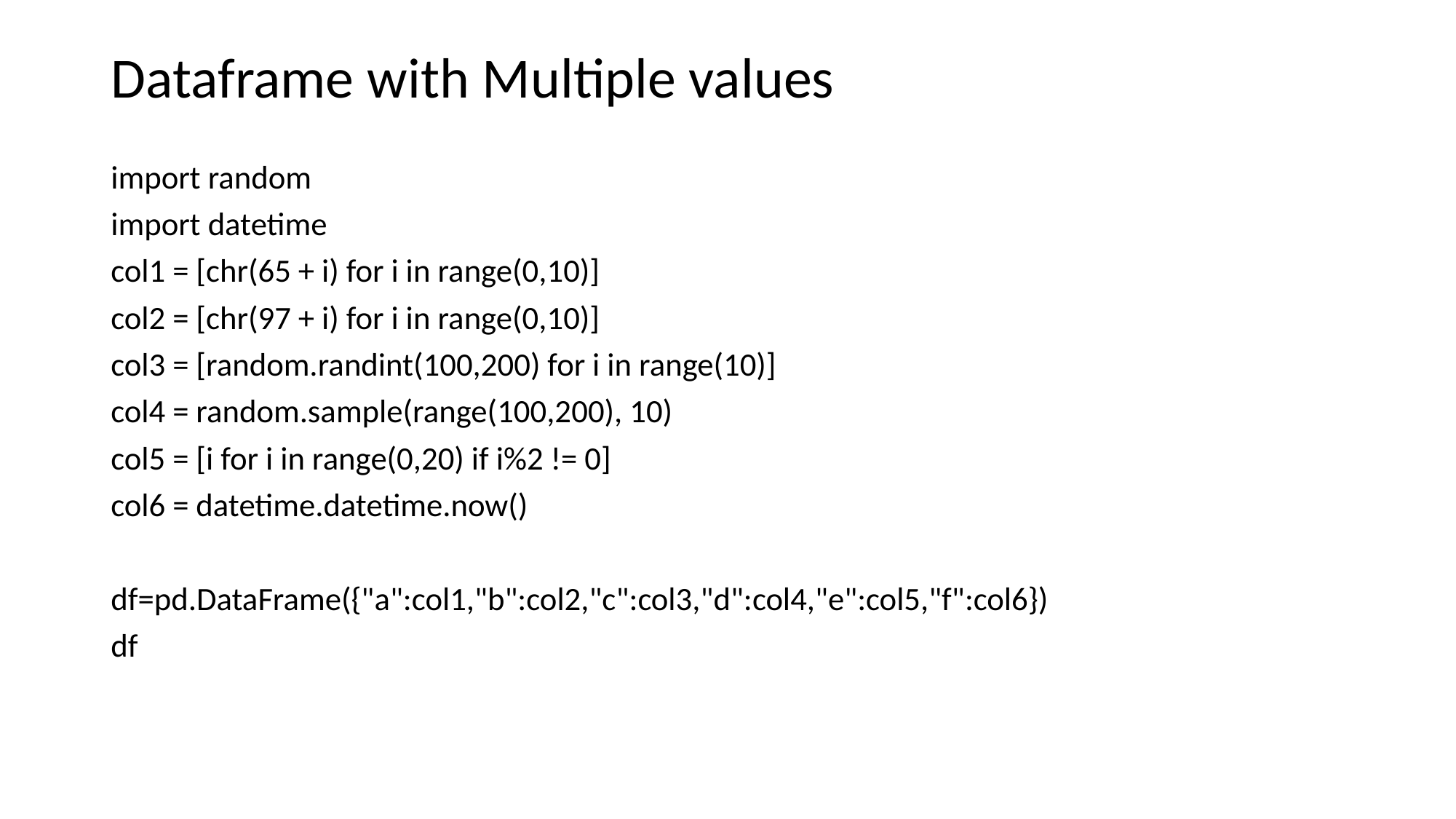

# Dataframe with Multiple values
import random
import datetime
col1 = [chr(65 + i) for i in range(0,10)]
col2 = [chr(97 + i) for i in range(0,10)]
col3 = [random.randint(100,200) for i in range(10)]
col4 = random.sample(range(100,200), 10)
col5 = [i for i in range(0,20) if i%2 != 0]
col6 = datetime.datetime.now()

df=pd.DataFrame({"a":col1,"b":col2,"c":col3,"d":col4,"e":col5,"f":col6})
df